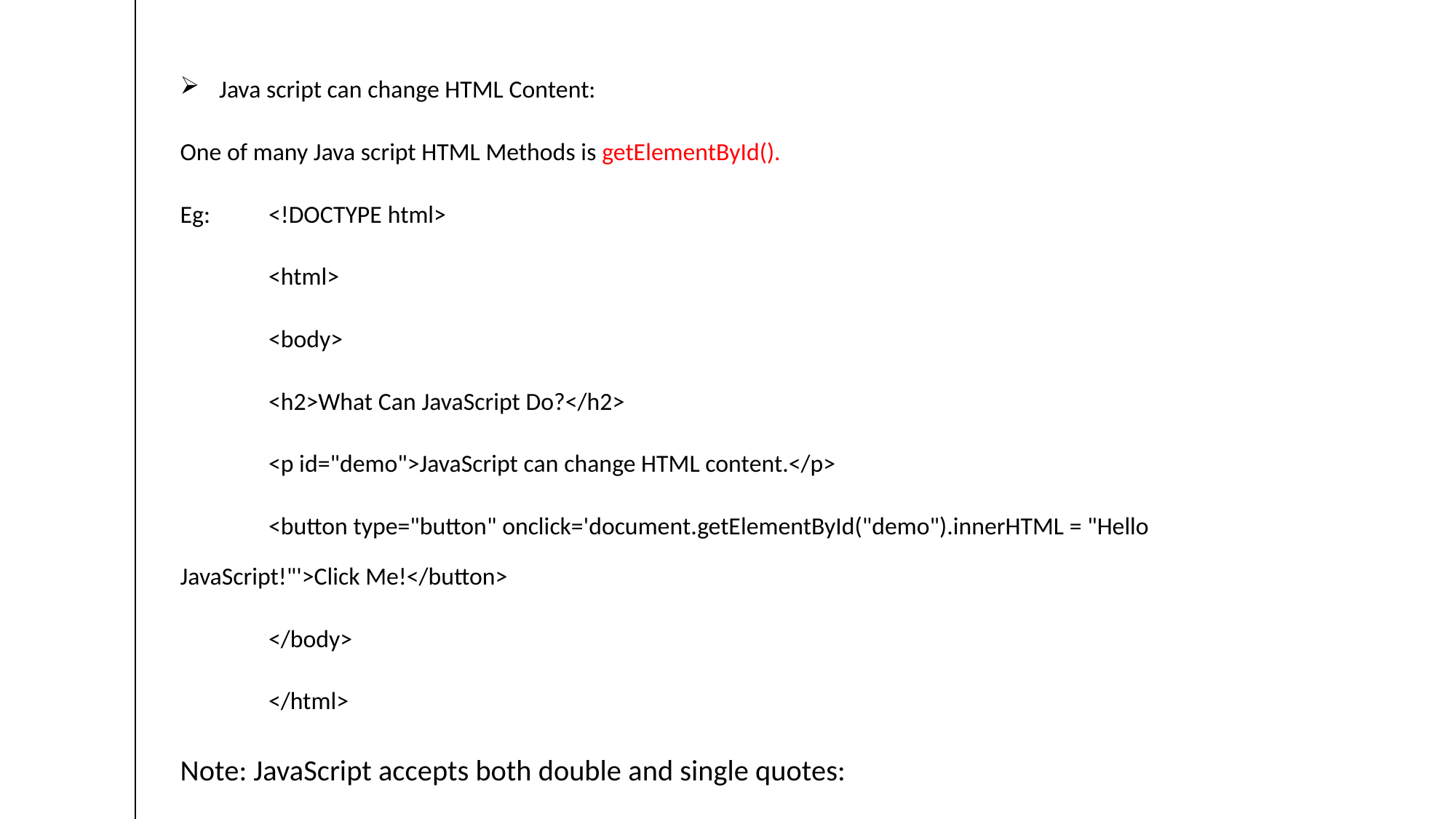

Java script can change HTML Content:
One of many Java script HTML Methods is getElementById().
Eg: 	<!DOCTYPE html>
	<html>
	<body>
	<h2>What Can JavaScript Do?</h2>
	<p id="demo">JavaScript can change HTML content.</p>
	<button type="button" onclick='document.getElementById("demo").innerHTML = "Hello 	JavaScript!"'>Click Me!</button>
	</body>
	</html>
Note: JavaScript accepts both double and single quotes: